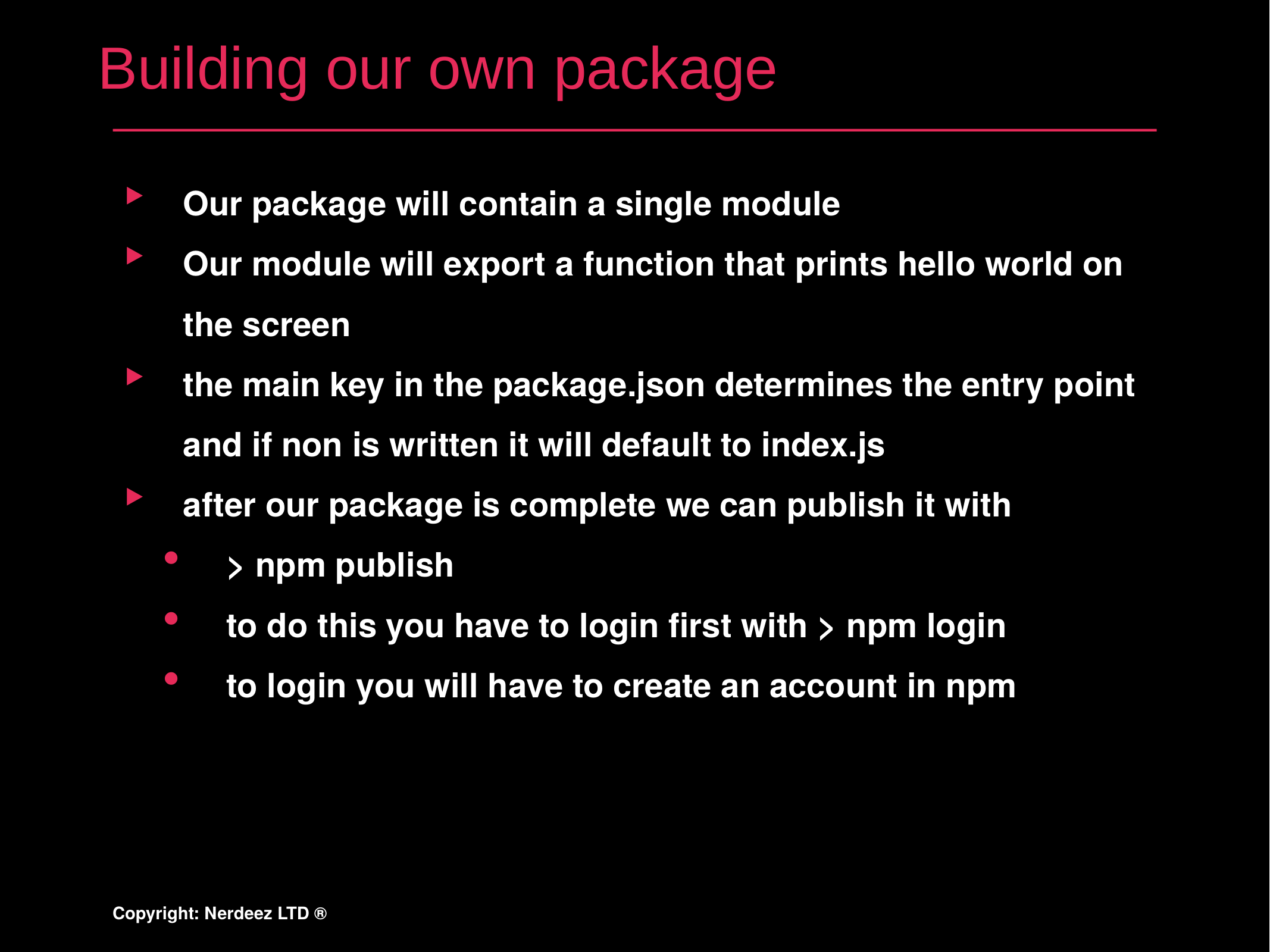

# Building our own package

Our package will contain a single module
Our module will export a function that prints hello world on the screen
the main key in the package.json determines the entry point and if non is written it will default to index.js
after our package is complete we can publish it with
> npm publish
to do this you have to login first with > npm login
to login you will have to create an account in npm

Copyright: Nerdeez LTD ®